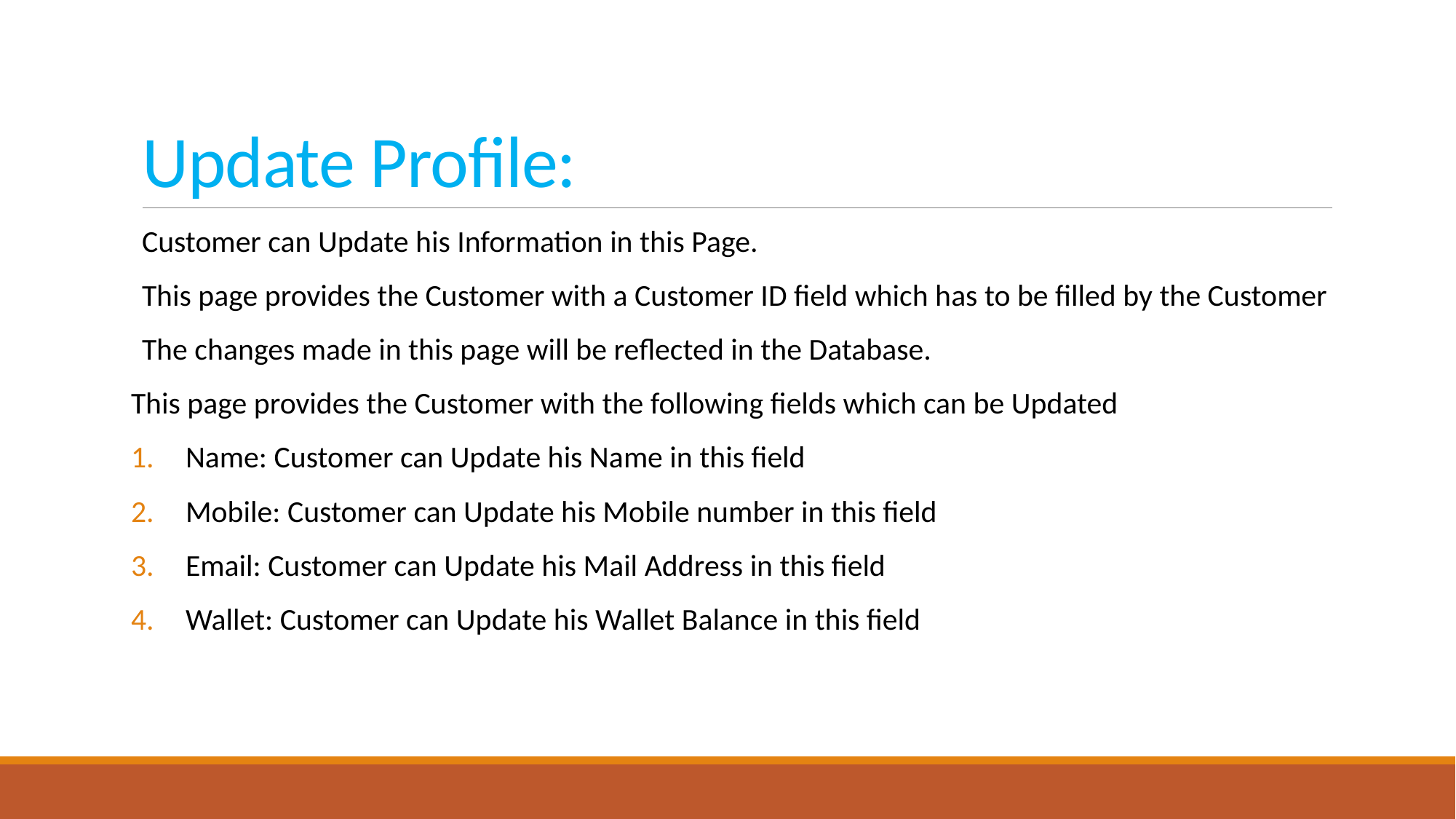

# Update Profile:
Customer can Update his Information in this Page.
This page provides the Customer with a Customer ID field which has to be filled by the Customer
The changes made in this page will be reflected in the Database.
This page provides the Customer with the following fields which can be Updated
Name: Customer can Update his Name in this field
Mobile: Customer can Update his Mobile number in this field
Email: Customer can Update his Mail Address in this field
Wallet: Customer can Update his Wallet Balance in this field